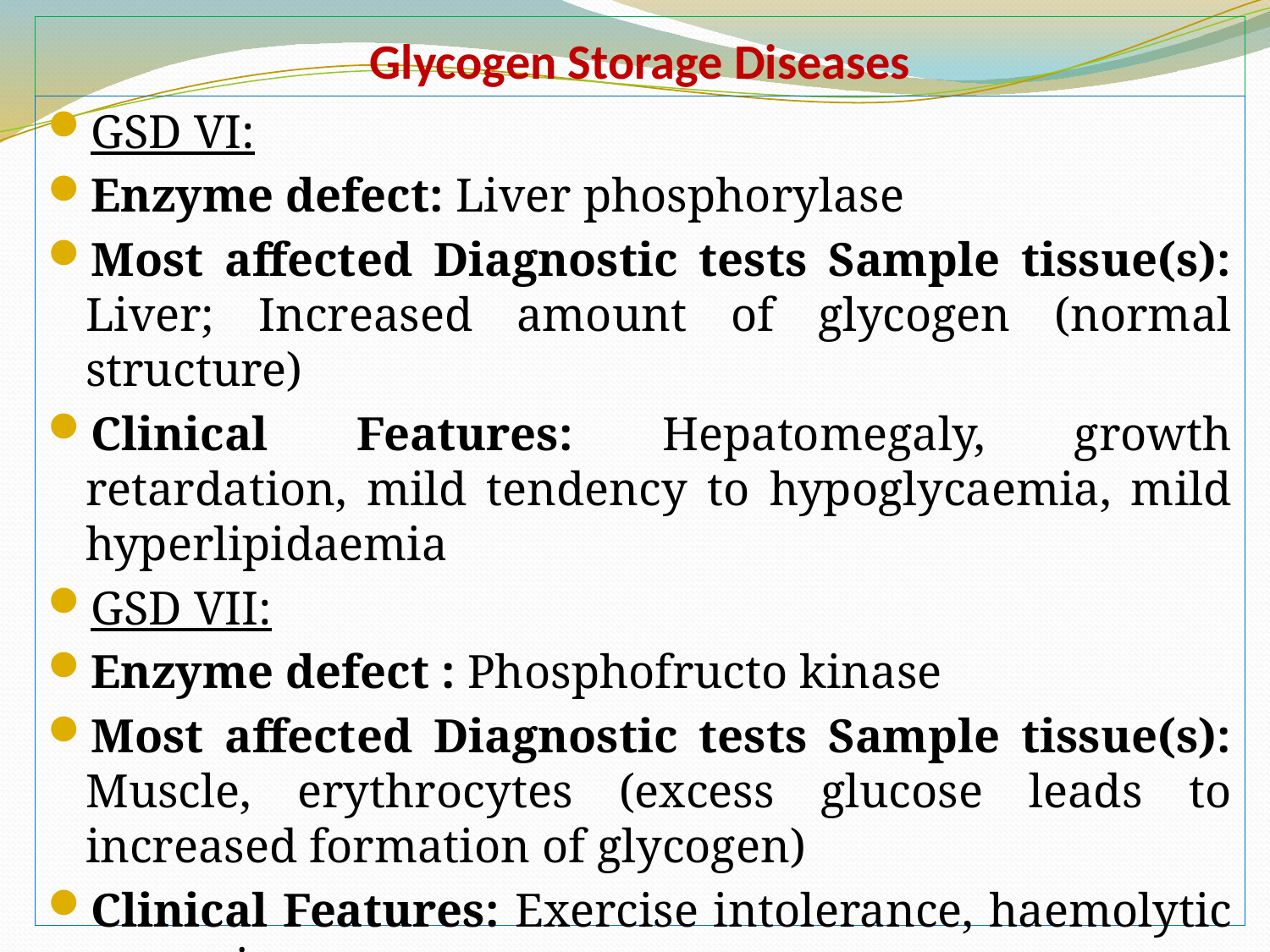

# Glycogen Storage Diseases
GSD VI:
Enzyme defect: Liver phosphorylase
Most affected Diagnostic tests Sample tissue(s): Liver; Increased amount of glycogen (normal structure)
Clinical Features: Hepatomegaly, growth retardation, mild tendency to hypoglycaemia, mild hyperlipidaemia
GSD VII:
Enzyme defect : Phosphofructo kinase
Most affected Diagnostic tests Sample tissue(s): Muscle, erythrocytes (excess glucose leads to increased formation of glycogen)
Clinical Features: Exercise intolerance, haemolytic anaemia